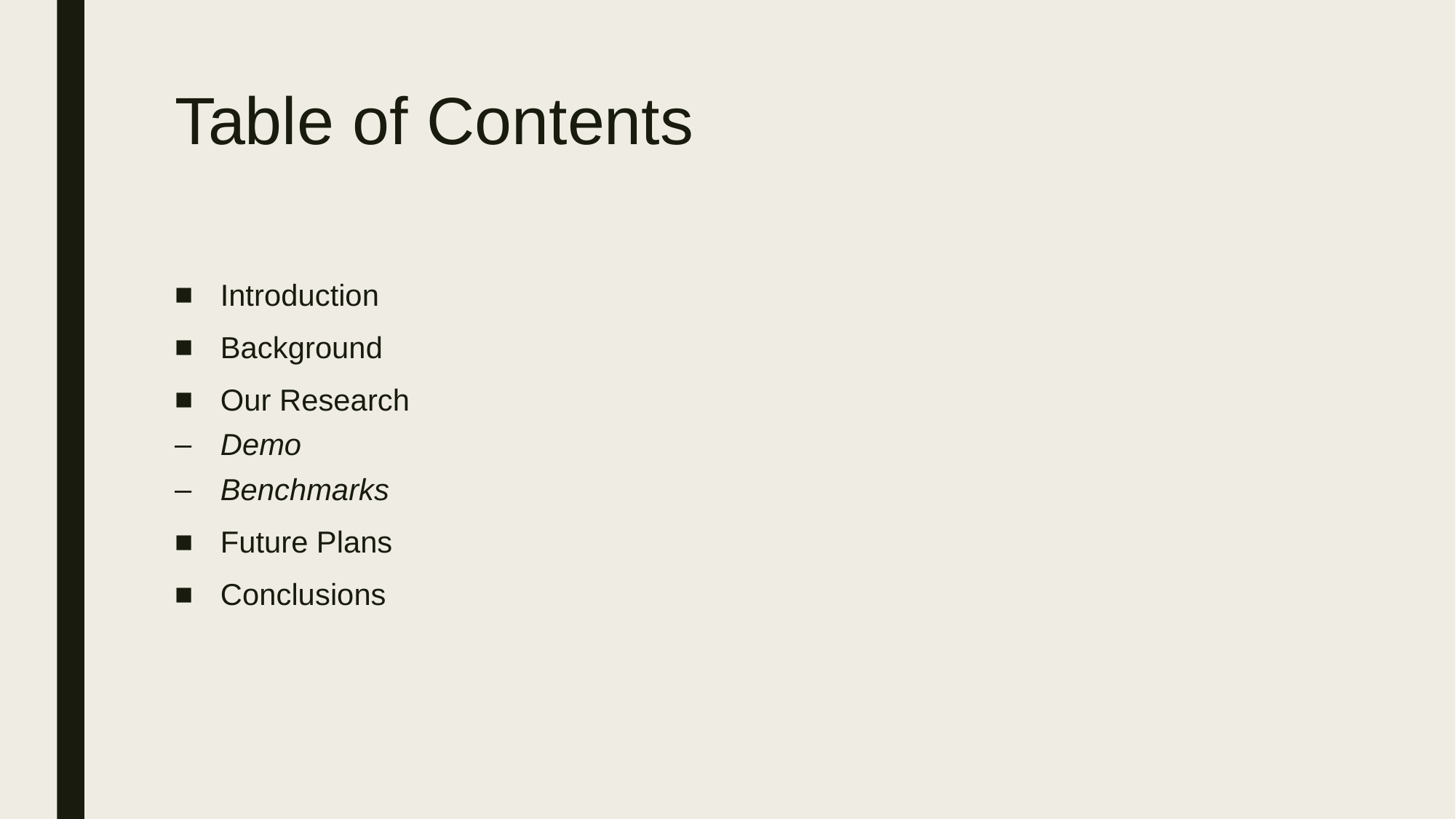

# Table of Contents
Introduction
Background
Our Research
Demo
Benchmarks
Future Plans
Conclusions